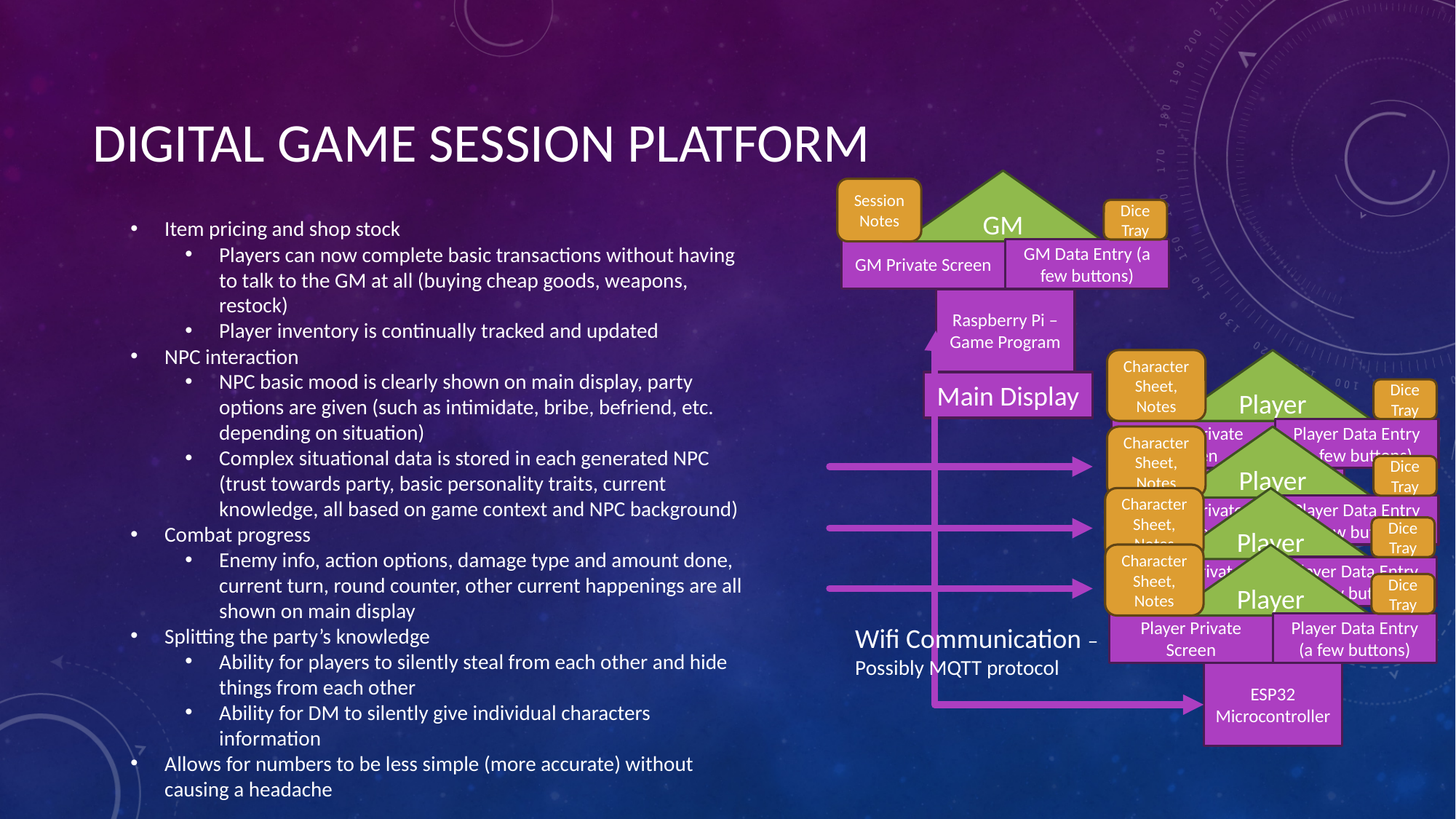

# Digital game session platform
GM
Session Notes
Dice Tray
Item pricing and shop stock
Players can now complete basic transactions without having to talk to the GM at all (buying cheap goods, weapons, restock)
Player inventory is continually tracked and updated
NPC interaction
NPC basic mood is clearly shown on main display, party options are given (such as intimidate, bribe, befriend, etc. depending on situation)
Complex situational data is stored in each generated NPC (trust towards party, basic personality traits, current knowledge, all based on game context and NPC background)
Combat progress
Enemy info, action options, damage type and amount done, current turn, round counter, other current happenings are all shown on main display
Splitting the party’s knowledge
Ability for players to silently steal from each other and hide things from each other
Ability for DM to silently give individual characters information
Allows for numbers to be less simple (more accurate) without causing a headache

GM Private Screen
GM Data Entry (a few buttons)
Raspberry Pi –Game Program
Character Sheet, Notes
Player
Main Display
Dice Tray
Player Private Screen
Player Data Entry (a few buttons)
Character Sheet, Notes
Player
Dice Tray
ESP32 Microcontroller
Character Sheet, Notes
Player
Player Private Screen
Player Data Entry (a few buttons)
Dice Tray
Character Sheet, Notes
Player
ESP32 Microcontroller
Player Private Screen
Player Data Entry (a few buttons)
Dice Tray
ESP32 Microcontroller
Player Private Screen
Player Data Entry (a few buttons)
Wifi Communication – Possibly MQTT protocol
ESP32 Microcontroller